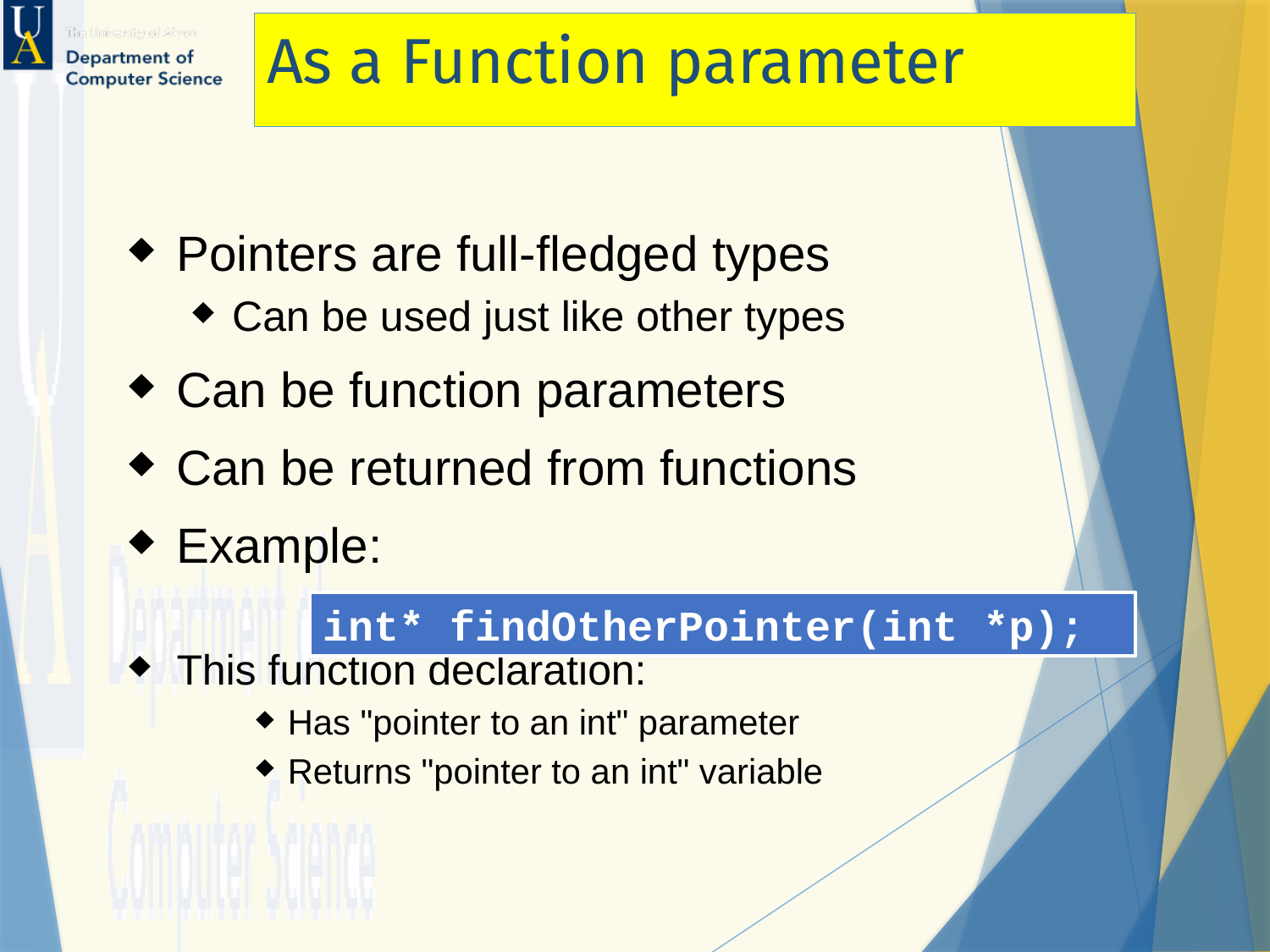

# As a Function parameter
Pointers are full-fledged types
Can be used just like other types
Can be function parameters
Can be returned from functions
Example:
This function declaration:
Has "pointer to an int" parameter
Returns "pointer to an int" variable
int* findOtherPointer(int *p);